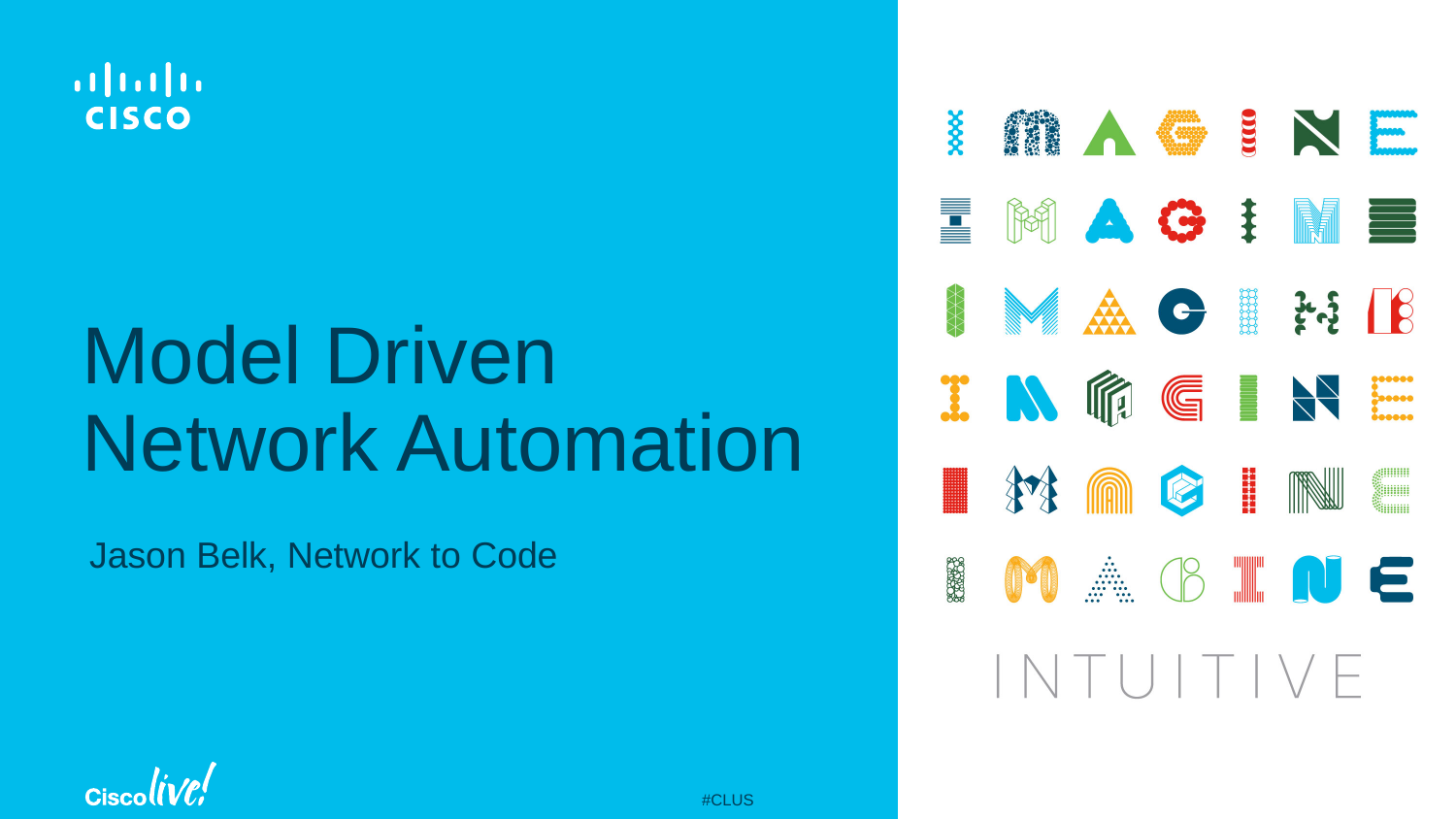

# Model Driven Network Automation
Jason Belk, Network to Code